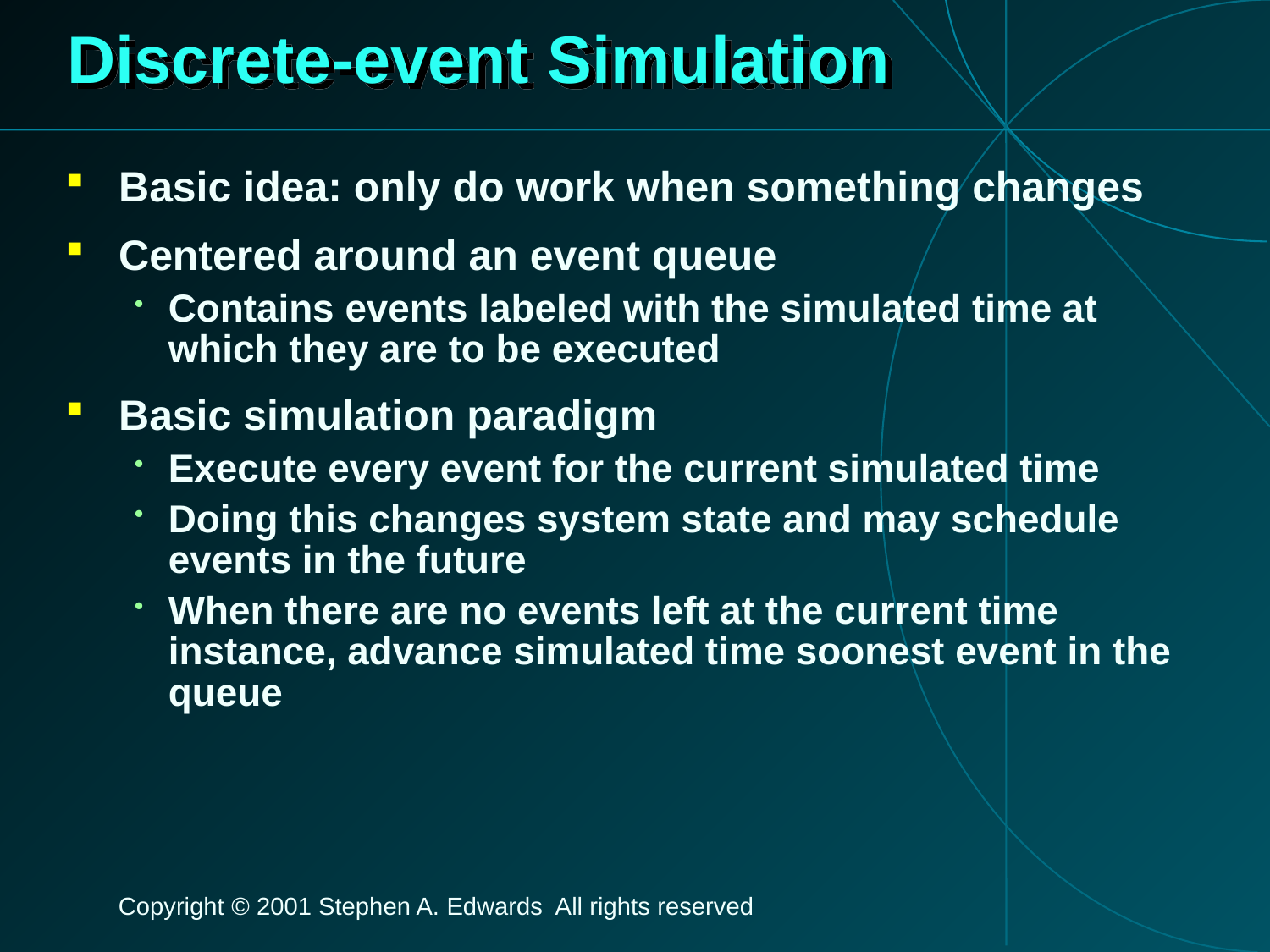

# Discrete-event Simulation
Basic idea: only do work when something changes
Centered around an event queue
Contains events labeled with the simulated time at which they are to be executed
Basic simulation paradigm
Execute every event for the current simulated time
Doing this changes system state and may schedule events in the future
When there are no events left at the current time instance, advance simulated time soonest event in the queue